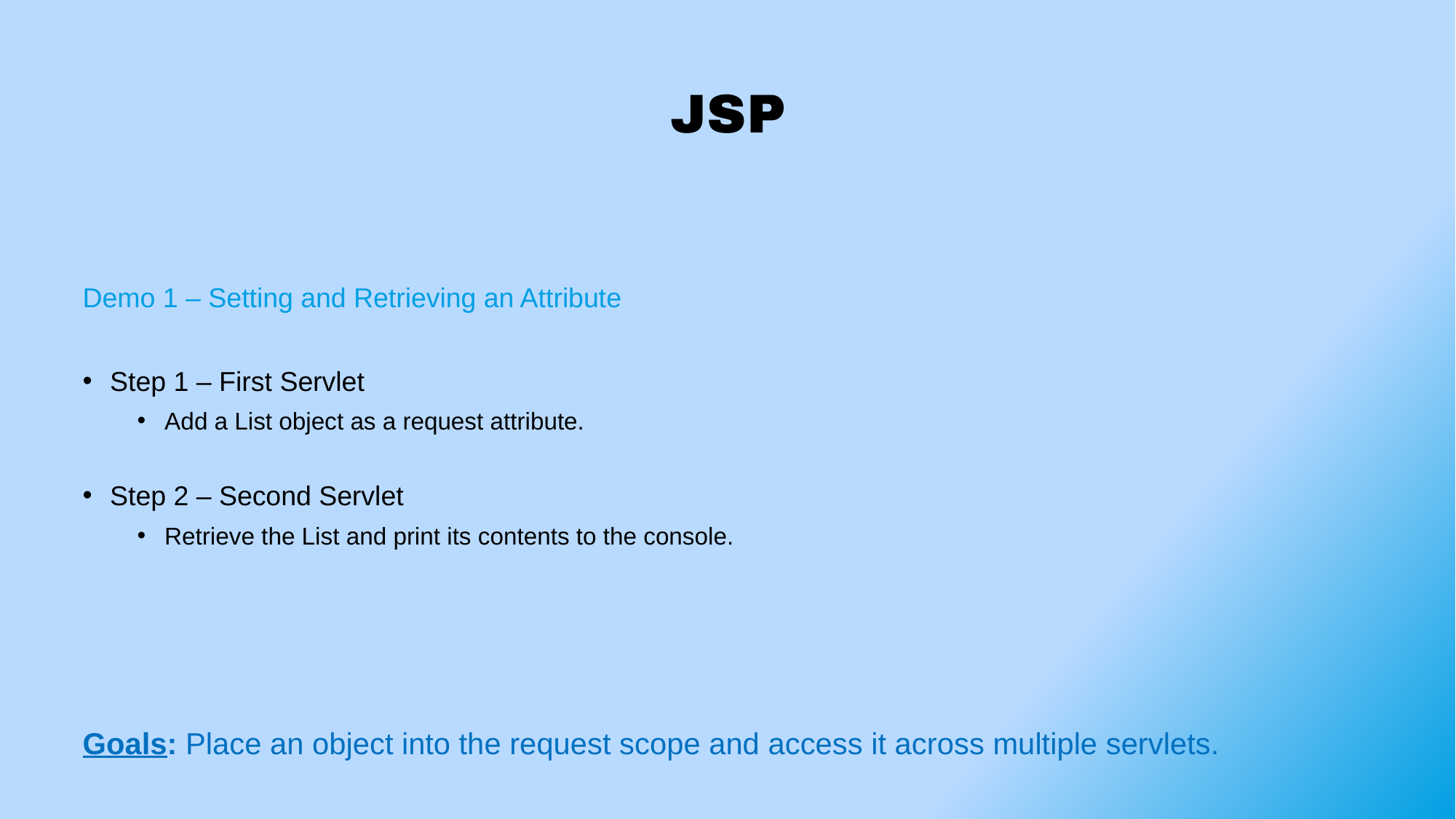

# JSP
Demo 1 – Setting and Retrieving an Attribute

Step 1 – First Servlet
Add a List object as a request attribute.

Step 2 – Second Servlet
Retrieve the List and print its contents to the console.

Goals: Place an object into the request scope and access it across multiple servlets.